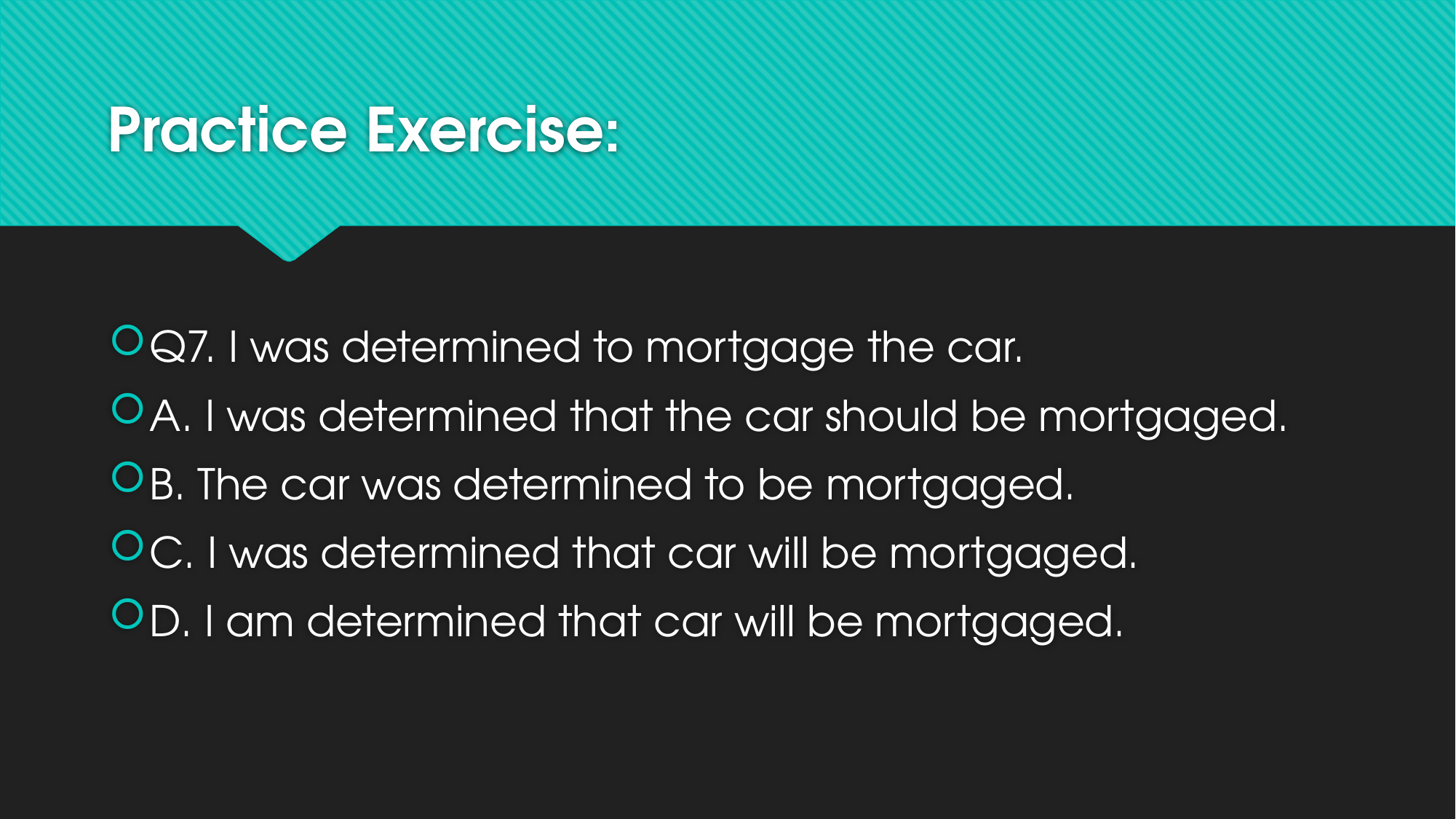

# Practice Exercise:
Q7. I was determined to mortgage the car.
A. I was determined that the car should be mortgaged.
B. The car was determined to be mortgaged.
C. I was determined that car will be mortgaged.
D. I am determined that car will be mortgaged.